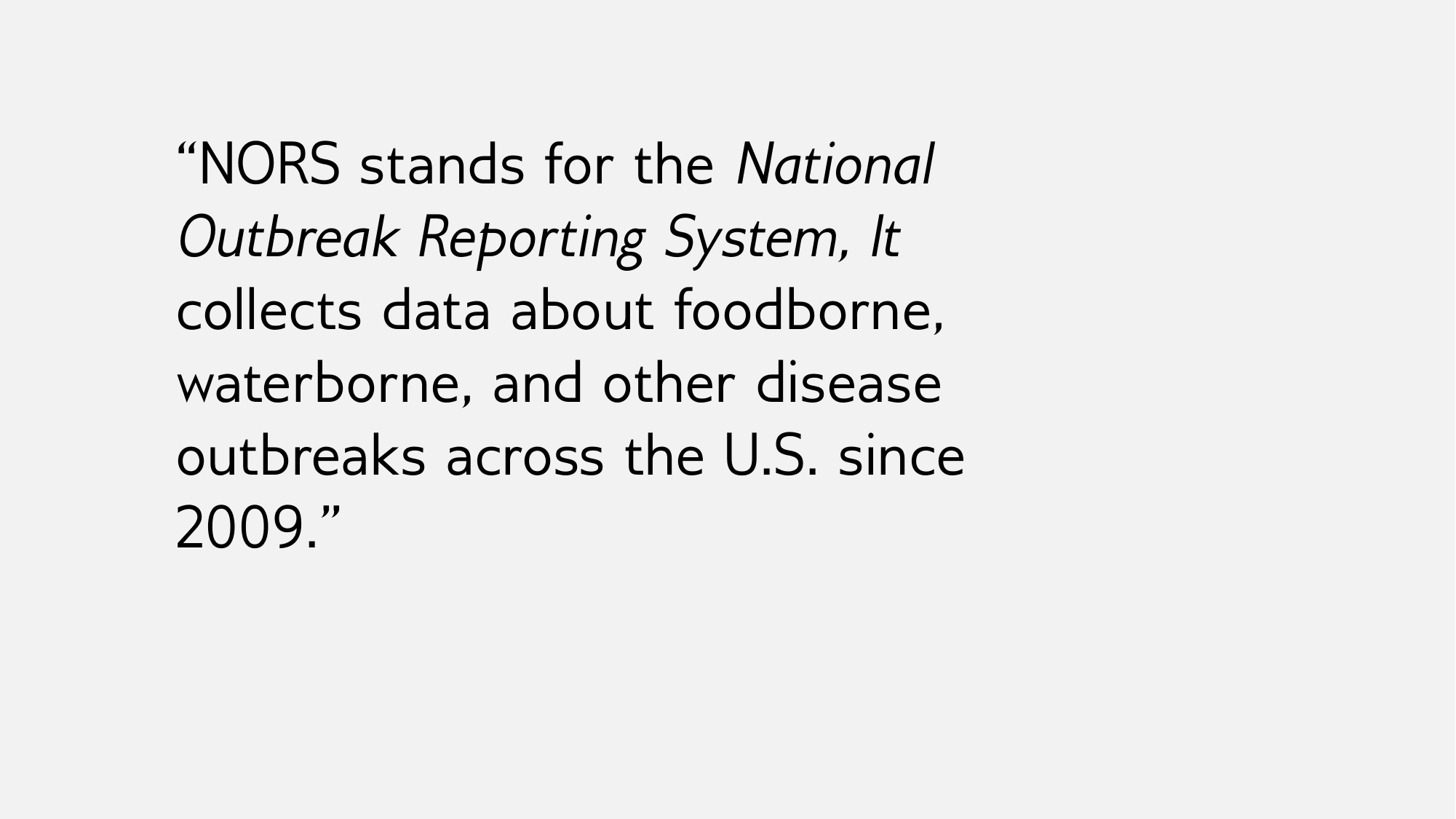

“NORS stands for the National Outbreak Reporting System, It collects data about foodborne, waterborne, and other disease outbreaks across the U.S. since 2009.”